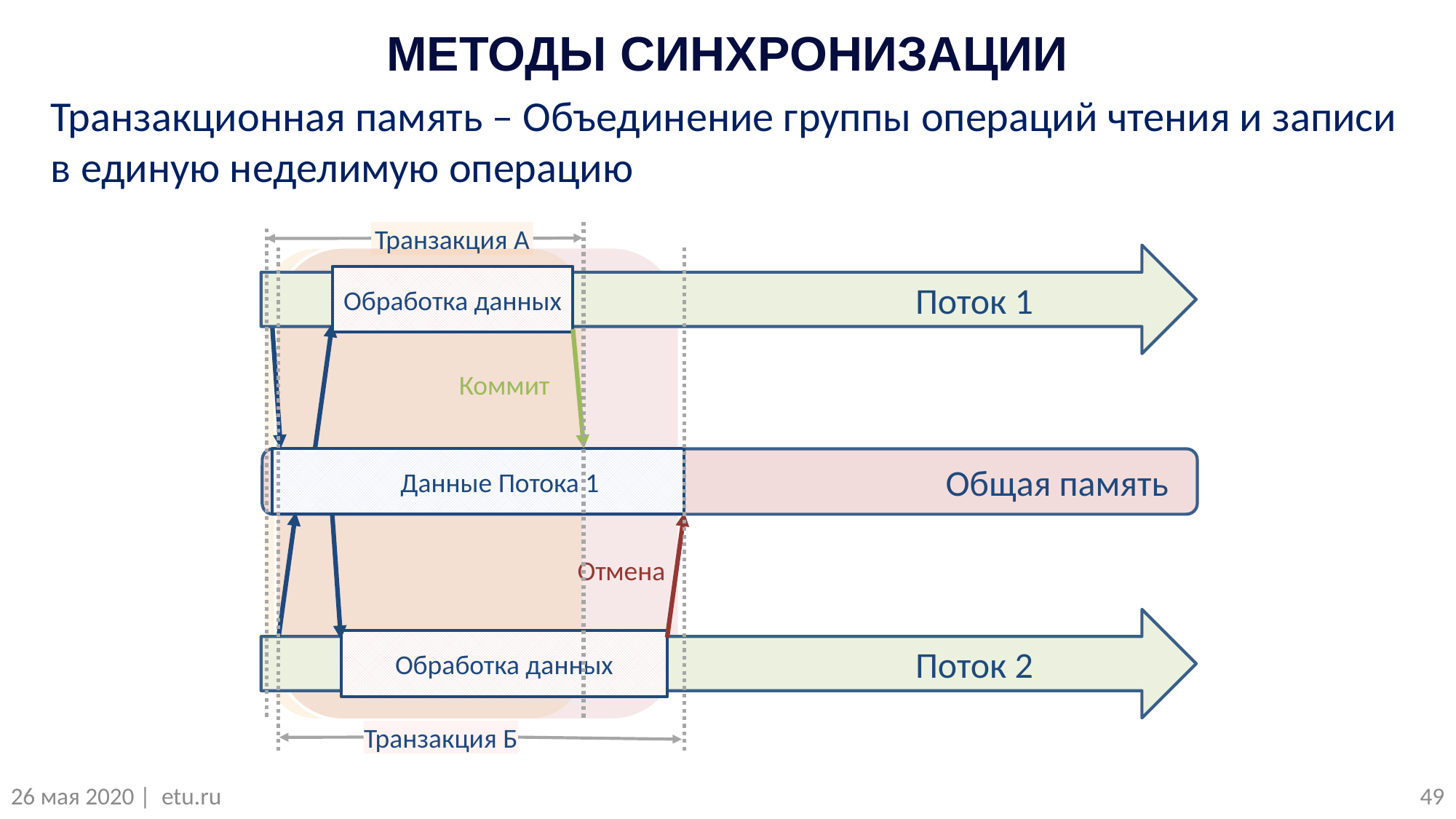

МЕТОДЫ СИНХРОНИЗАЦИИ
Транзакционная память – Объединение группы операций чтения и записи в единую неделимую операцию
Транзакция A
                                                                                               Поток 1

Обработка данных
Коммит
       Данные Потока 1
						Общая память
Отмена
                                                                                               Поток 2
Обработка данных
Транзакция Б
49